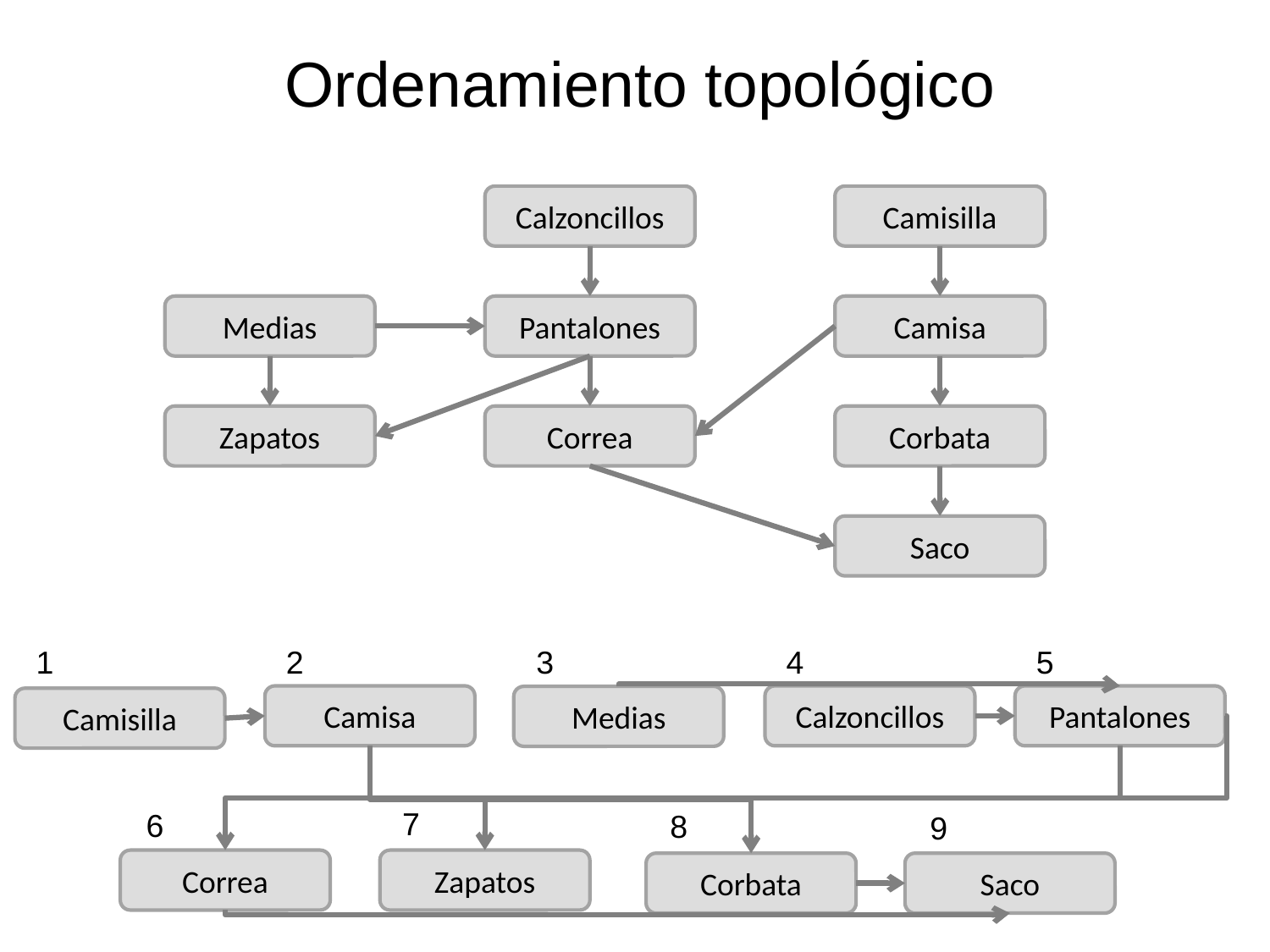

Ordenamiento topológico
Calzoncillos
Camisilla
Medias
Pantalones
Camisa
Zapatos
Correa
Corbata
Saco
1
2
3
4
5
Camisa
Calzoncillos
Pantalones
Medias
Camisilla
7
6
8
9
Correa
Zapatos
Corbata
Saco